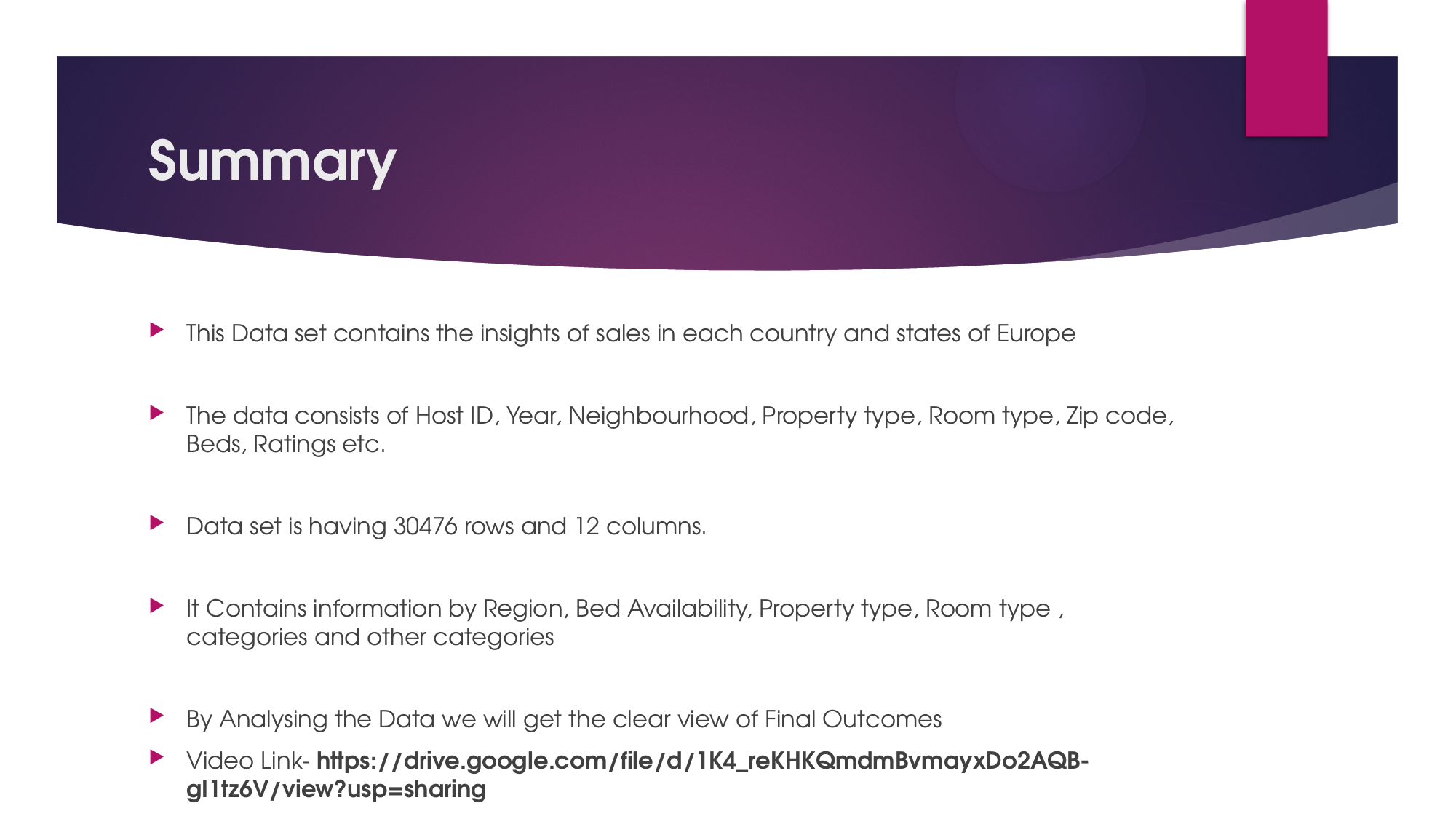

# Summary

This Data set contains the insights of sales in each country and states of Europe

The data consists of Host ID, Year, Neighbourhood, Property type, Room type, Zip code, Beds, Ratings etc.

Data set is having 30476 rows and 12 columns.

It Contains information by Region, Bed Availability, Property type, Room type , categories and other categories

By Analysing the Data we will get the clear view of Final Outcomes
Video Link- https://drive.google.com/file/d/1K4_reKHKQmdmBvmayxDo2AQB-gI1tz6V/view?usp=sharing